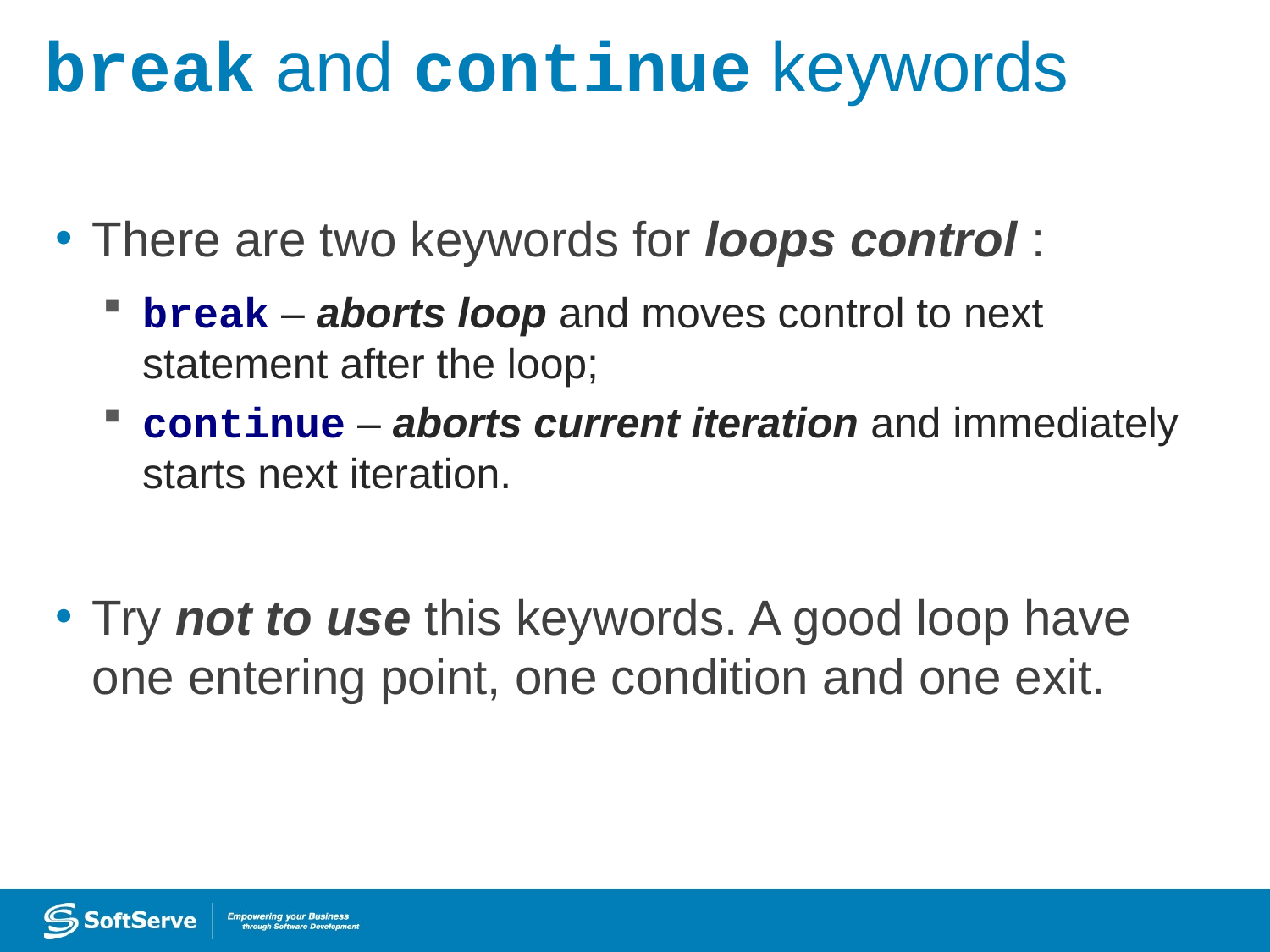

break and continue keywords
There are two keywords for loops control :
break – aborts loop and moves control to next statement after the loop;
continue – aborts current iteration and immediately starts next iteration.

Try not to use this keywords. A good loop have one entering point, one condition and one exit.